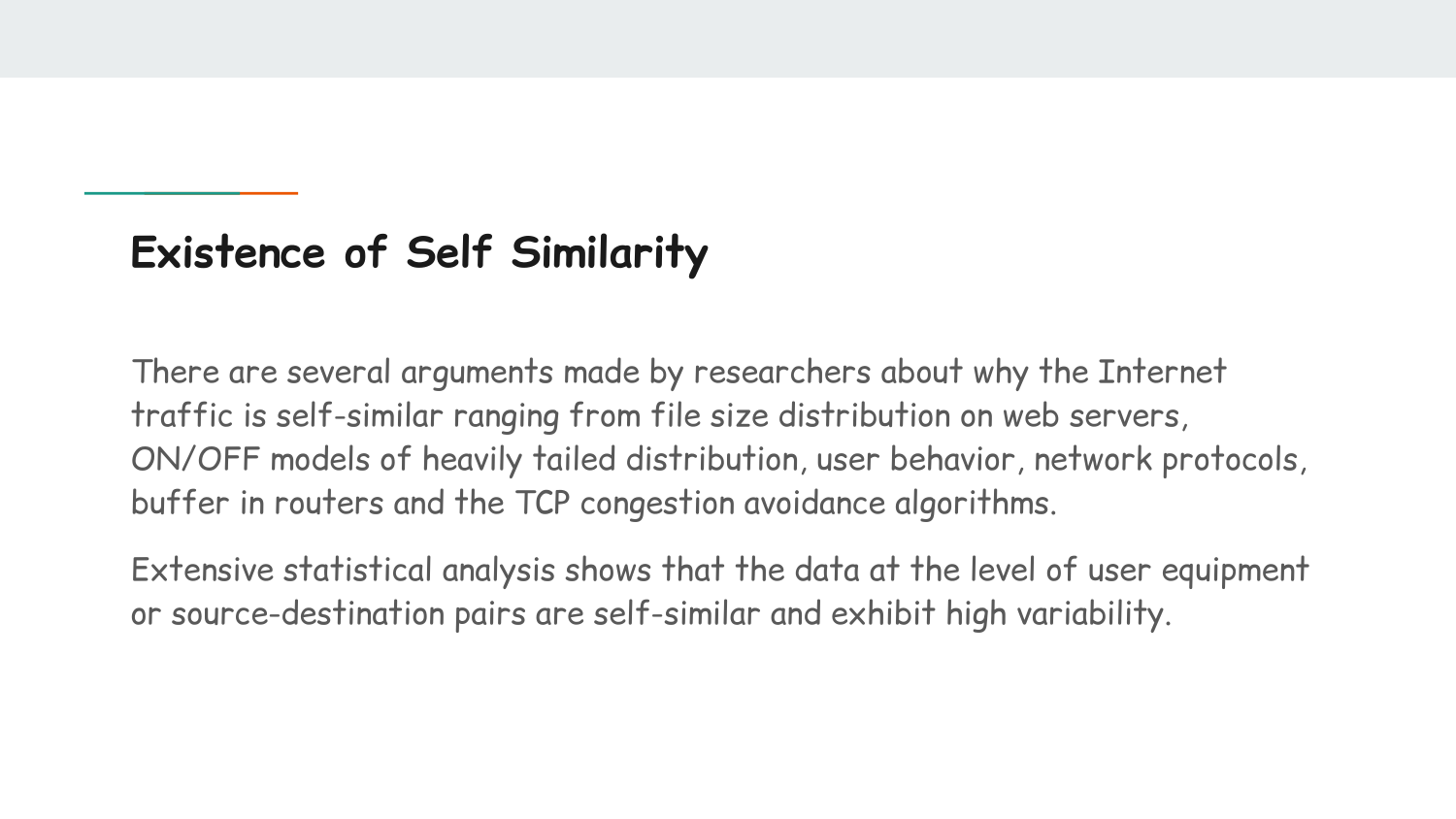

# Existence of Self Similarity
There are several arguments made by researchers about why the Internet traffic is self-similar ranging from file size distribution on web servers, ON/OFF models of heavily tailed distribution, user behavior, network protocols, buffer in routers and the TCP congestion avoidance algorithms.
Extensive statistical analysis shows that the data at the level of user equipment or source-destination pairs are self-similar and exhibit high variability.